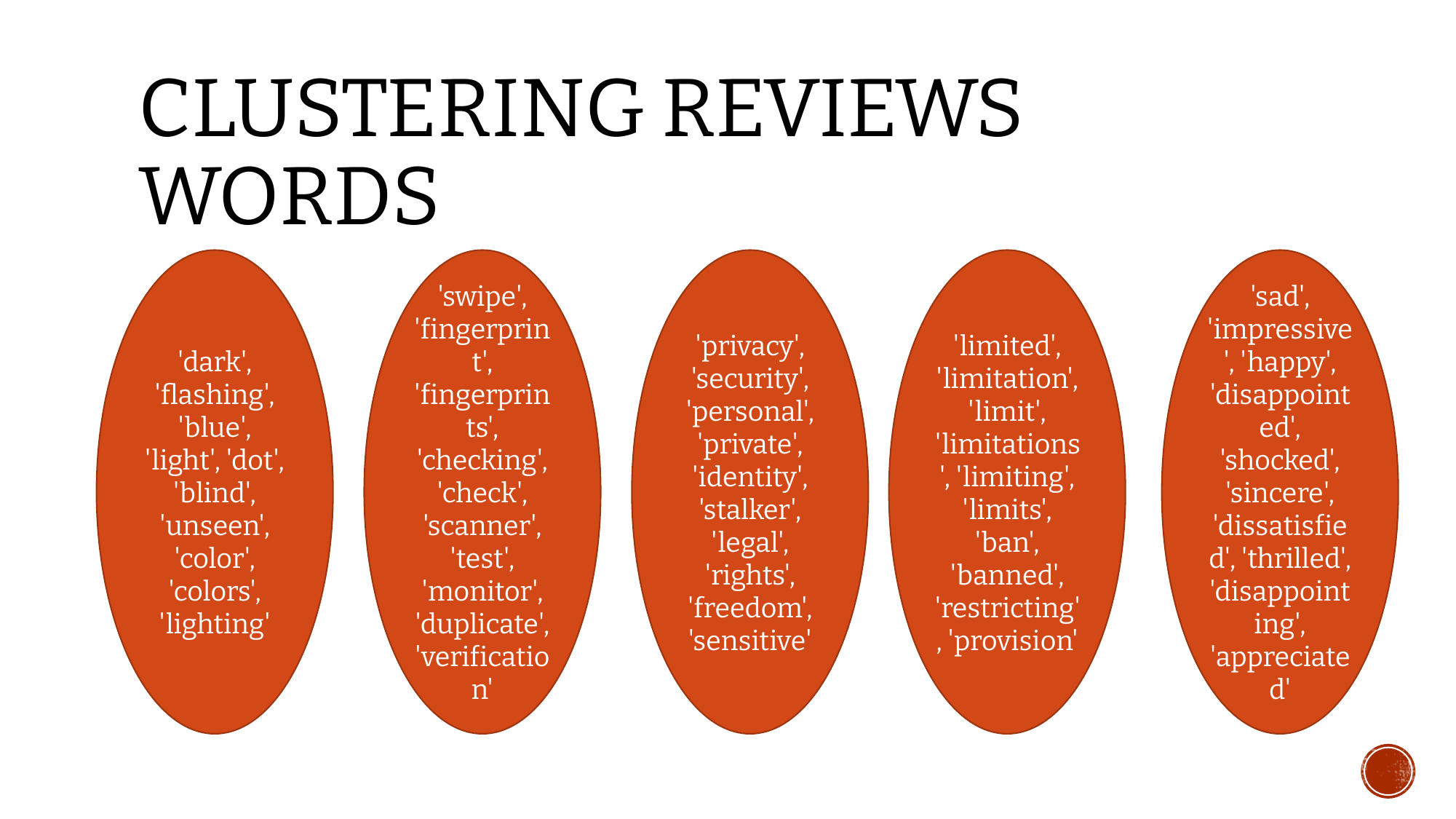

# Clustering reviews words
'dark', 'flashing', 'blue', 'light', 'dot', 'blind', 'unseen', 'color', 'colors', 'lighting'
'swipe', 'fingerprint', 'fingerprints', 'checking', 'check', 'scanner', 'test', 'monitor', 'duplicate', 'verification'
'privacy', 'security', 'personal', 'private', 'identity', 'stalker', 'legal', 'rights', 'freedom', 'sensitive'
'limited', 'limitation', 'limit', 'limitations', 'limiting', 'limits', 'ban', 'banned', 'restricting', 'provision'
'sad', 'impressive', 'happy', 'disappointed', 'shocked', 'sincere', 'dissatisfied', 'thrilled', 'disappointing', 'appreciated'